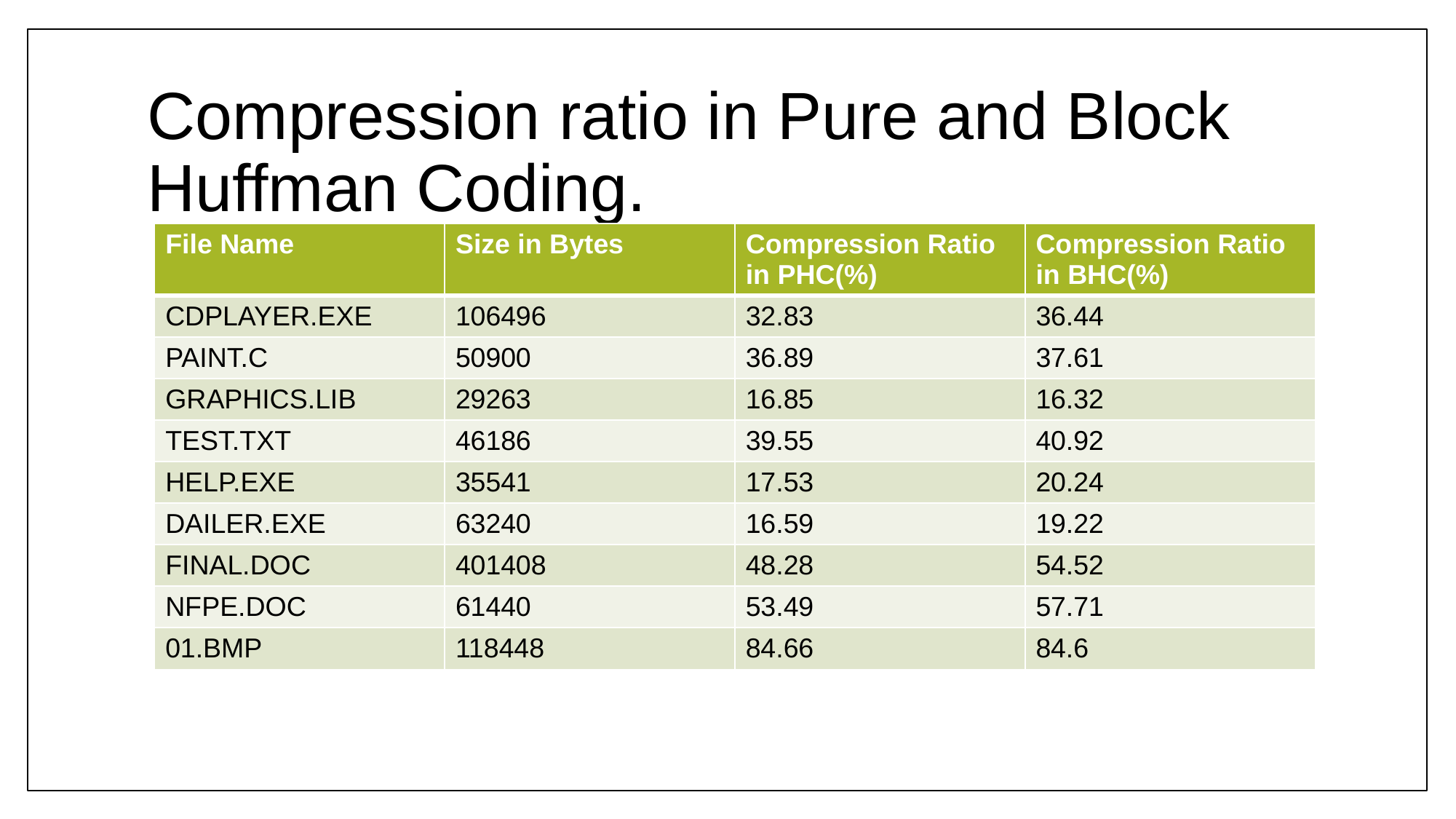

# Compression ratio in Pure and Block Huffman Coding.
| File Name | Size in Bytes | Compression Ratio in PHC(%) | Compression Ratio in BHC(%) |
| --- | --- | --- | --- |
| CDPLAYER.EXE | 106496 | 32.83 | 36.44 |
| PAINT.C | 50900 | 36.89 | 37.61 |
| GRAPHICS.LIB | 29263 | 16.85 | 16.32 |
| TEST.TXT | 46186 | 39.55 | 40.92 |
| HELP.EXE | 35541 | 17.53 | 20.24 |
| DAILER.EXE | 63240 | 16.59 | 19.22 |
| FINAL.DOC | 401408 | 48.28 | 54.52 |
| NFPE.DOC | 61440 | 53.49 | 57.71 |
| 01.BMP | 118448 | 84.66 | 84.6 |